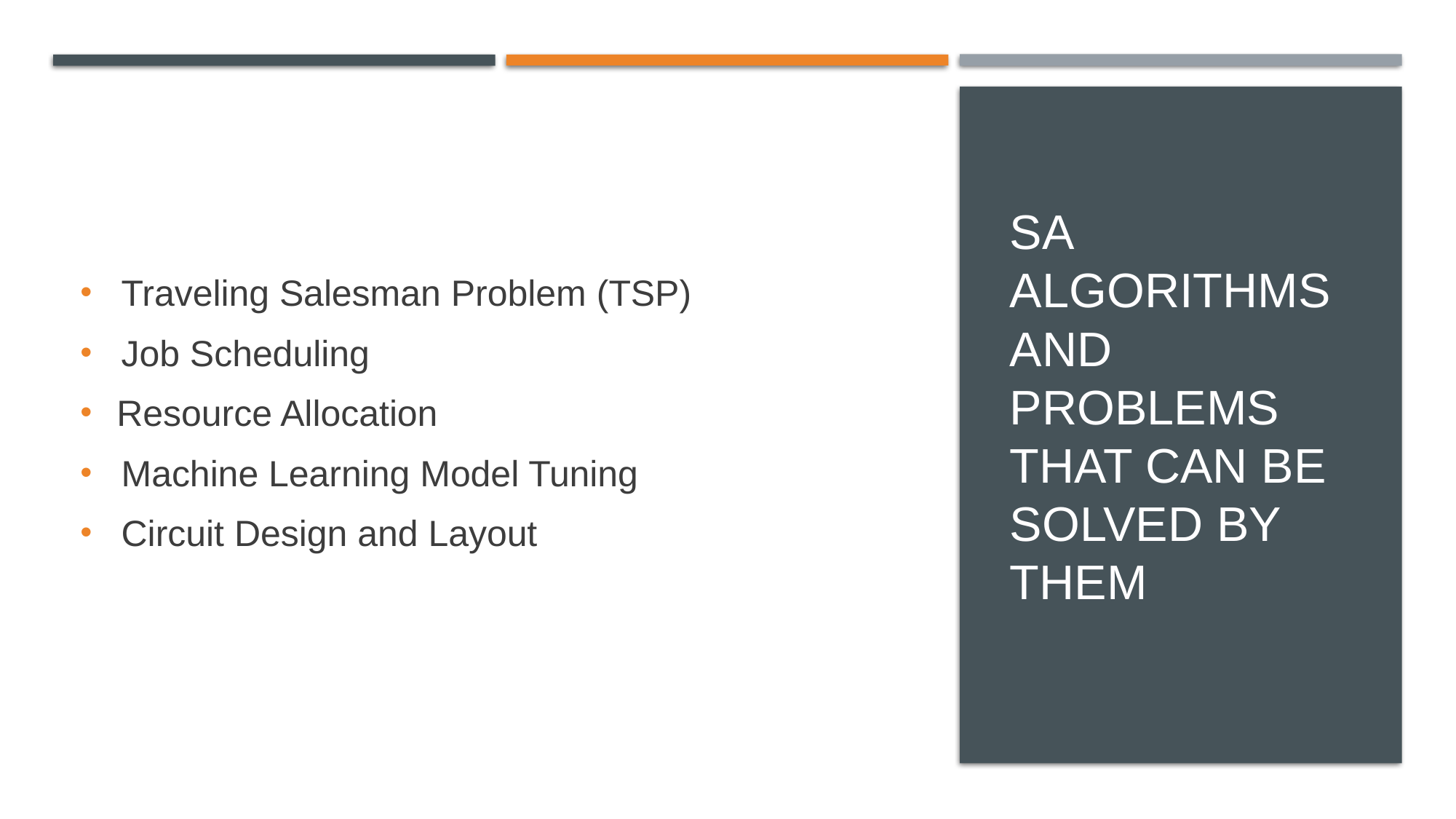

# SA algorithms and problems that can be solved by them
Traveling Salesman Problem (TSP)
Job Scheduling
Resource Allocation
Machine Learning Model Tuning
Circuit Design and Layout